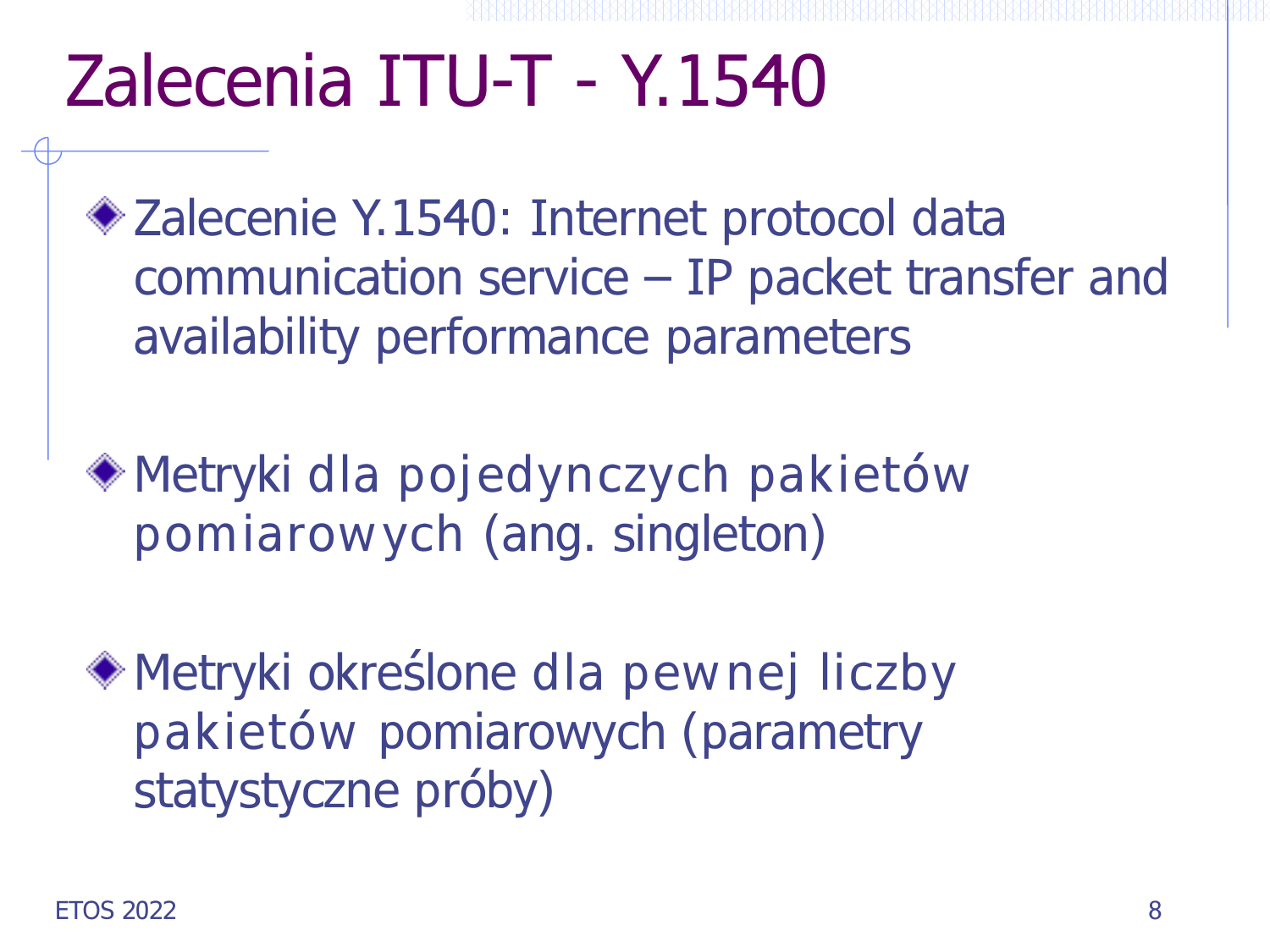

# Zalecenia ITU-T - Y.1540
Zalecenie Y.1540: Internet protocol data communication service – IP packet transfer and availability performance parameters

Metryki dla pojedynczych pakietów pomiarowych (ang. singleton)

Metryki określone dla pewnej liczby pakietów pomiarowych (parametry statystyczne próby)
ETOS 2022
8